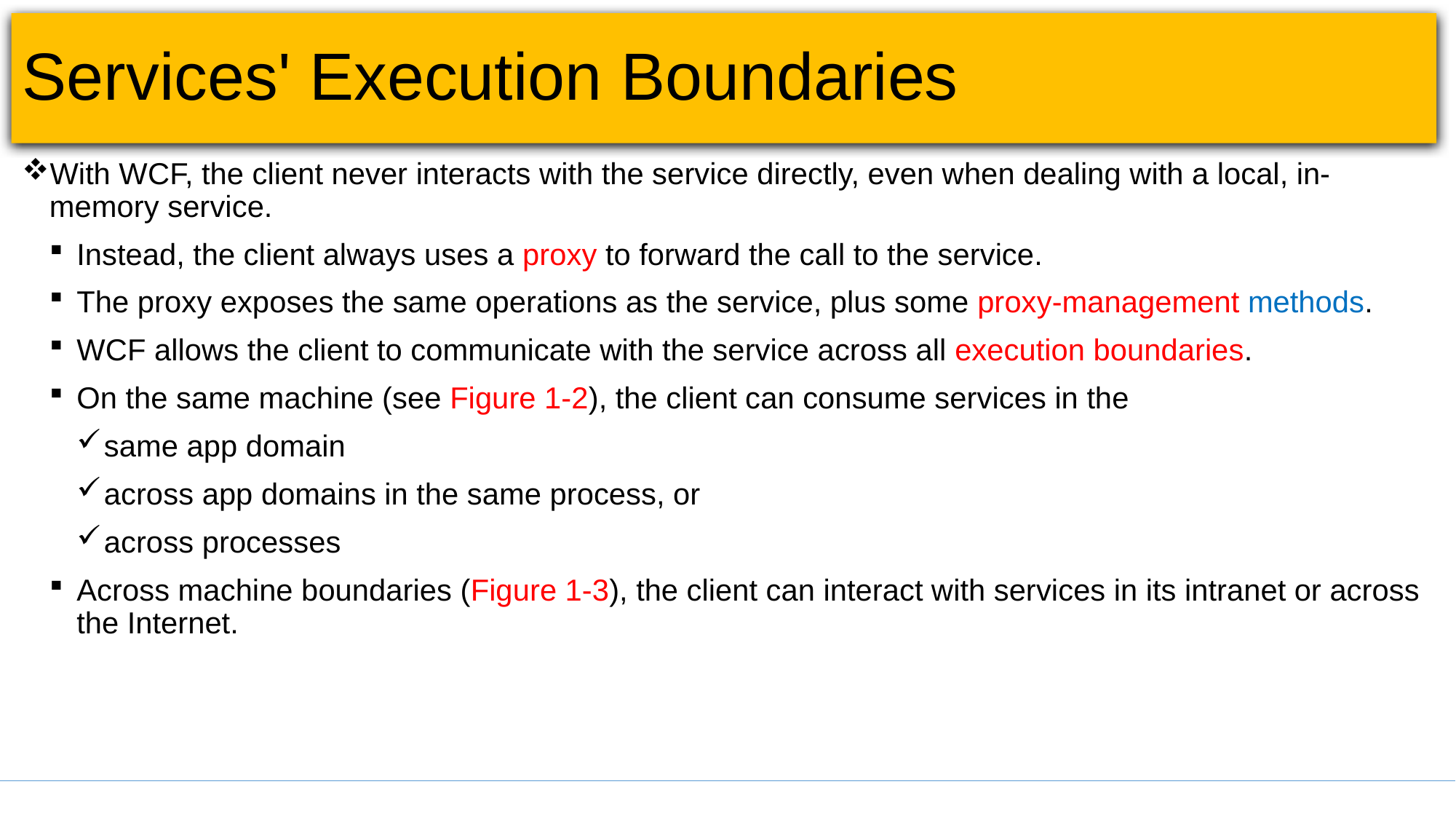

# Services' Execution Boundaries
With WCF, the client never interacts with the service directly, even when dealing with a local, in-memory service.
Instead, the client always uses a proxy to forward the call to the service.
The proxy exposes the same operations as the service, plus some proxy-management methods.
WCF allows the client to communicate with the service across all execution boundaries.
On the same machine (see Figure 1-2), the client can consume services in the
same app domain
across app domains in the same process, or
across processes
Across machine boundaries (Figure 1-3), the client can interact with services in its intranet or across the Internet.